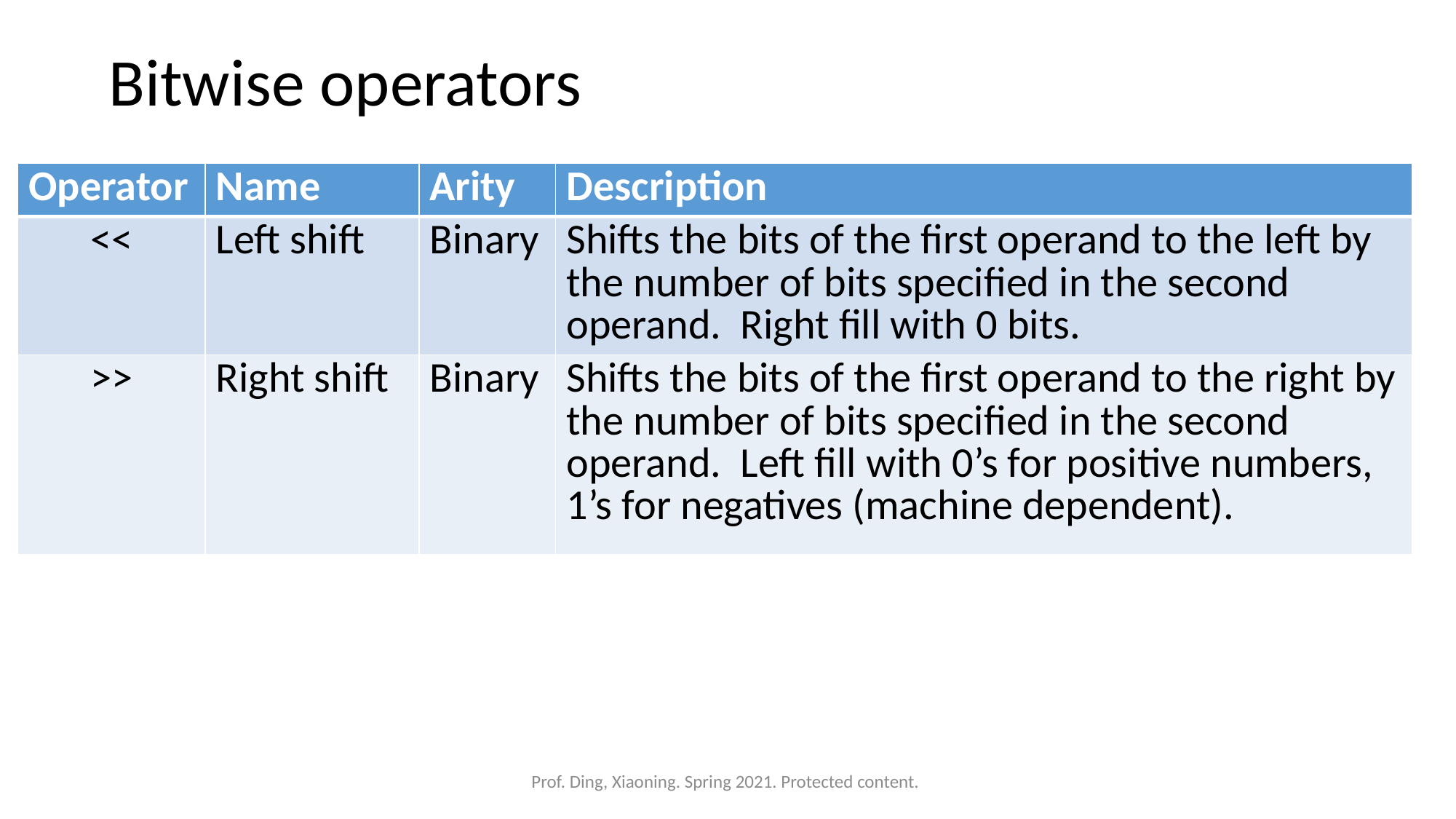

# Bitwise operators
| Operator | Name | Arity | Description |
| --- | --- | --- | --- |
| << | Left shift | Binary | Shifts the bits of the first operand to the left by the number of bits specified in the second operand. Right fill with 0 bits. |
| >> | Right shift | Binary | Shifts the bits of the first operand to the right by the number of bits specified in the second operand. Left fill with 0’s for positive numbers, 1’s for negatives (machine dependent). |
Prof. Ding, Xiaoning. Spring 2021. Protected content.